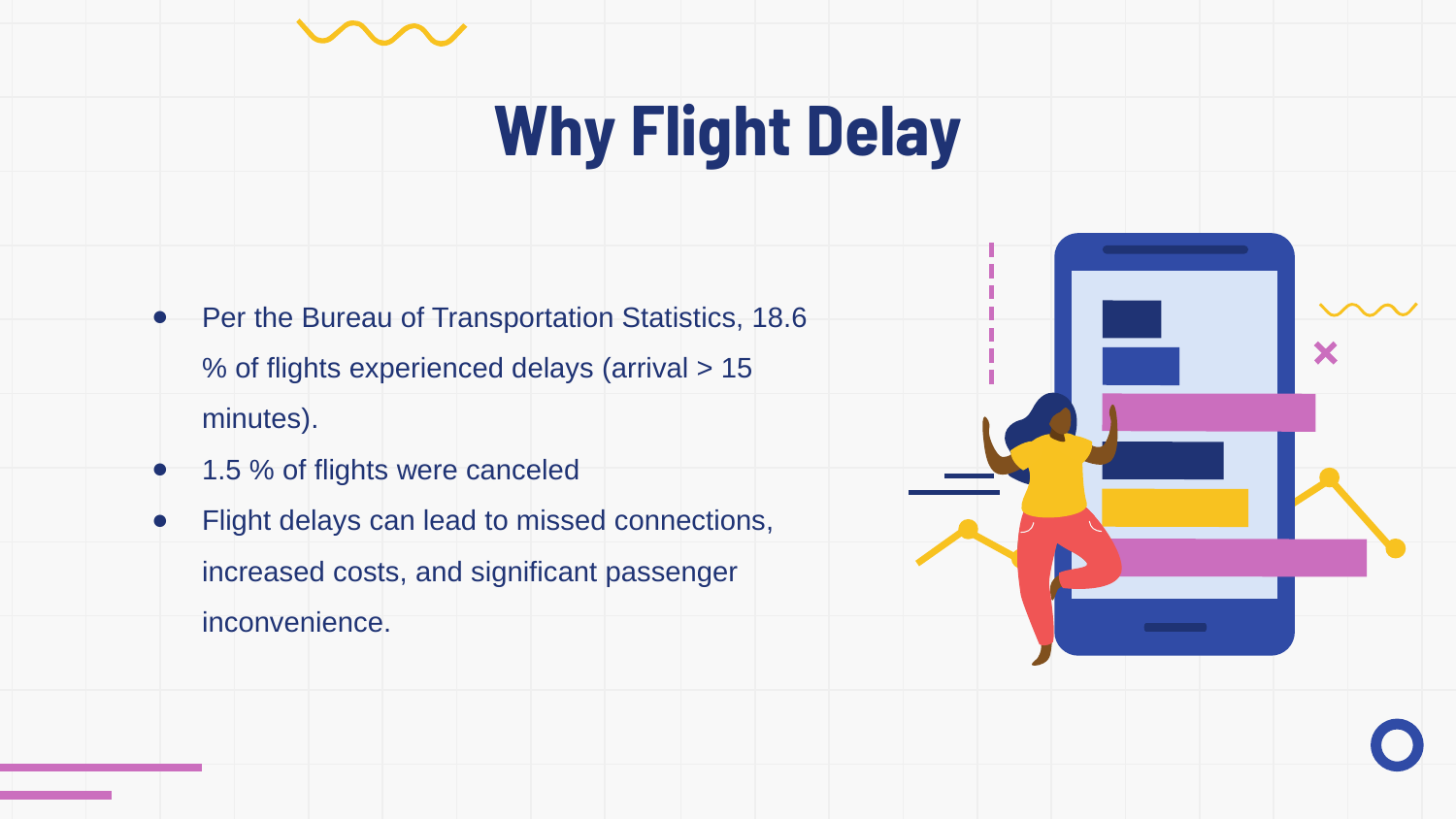

# Why Flight Delay

Per the Bureau of Transportation Statistics, 18.6 % of flights experienced delays (arrival > 15 minutes).
1.5 % of flights were canceled
Flight delays can lead to missed connections, increased costs, and significant passenger inconvenience.